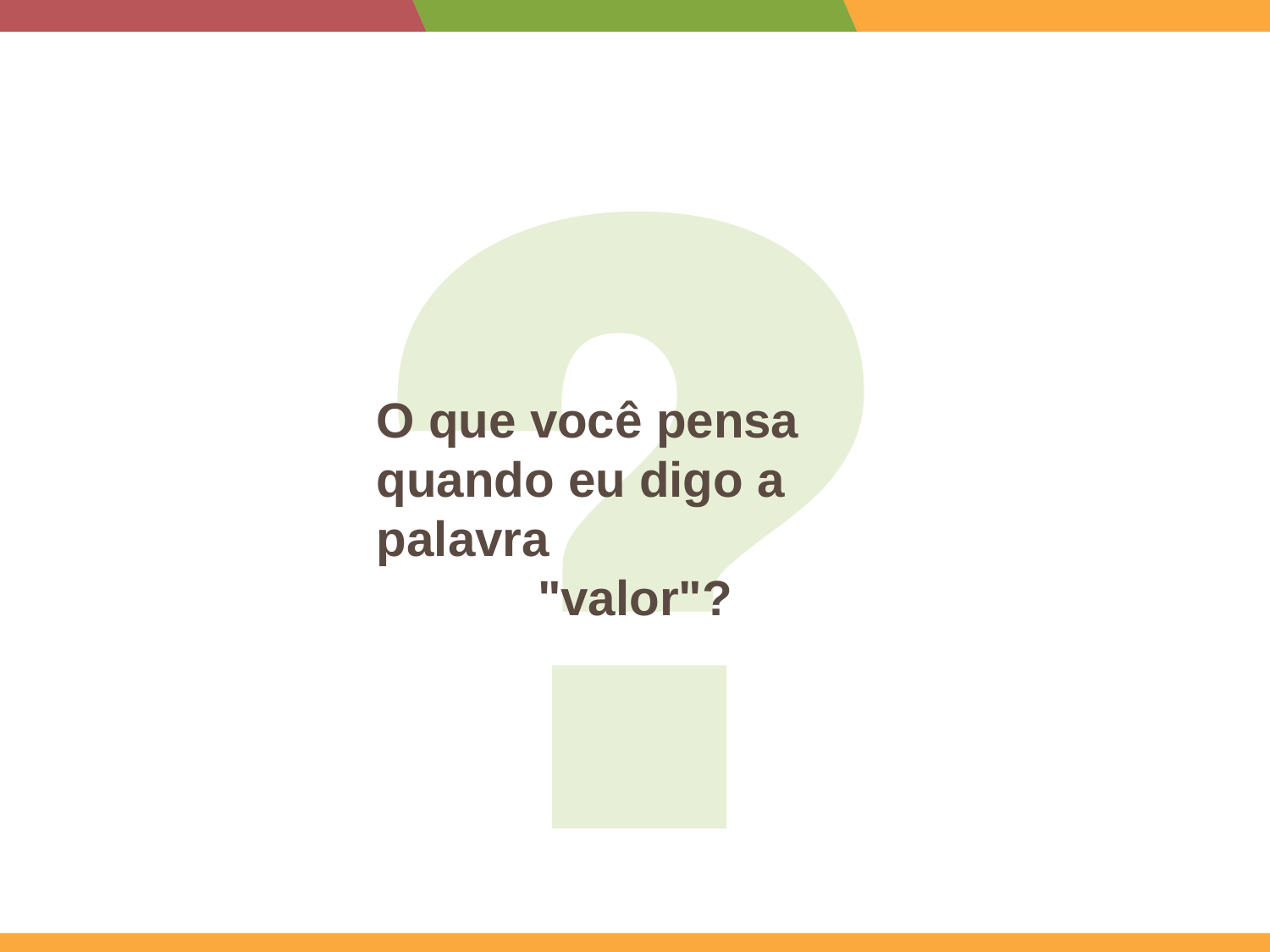

?
O que você pensa quando eu digo a palavra
"valor"?